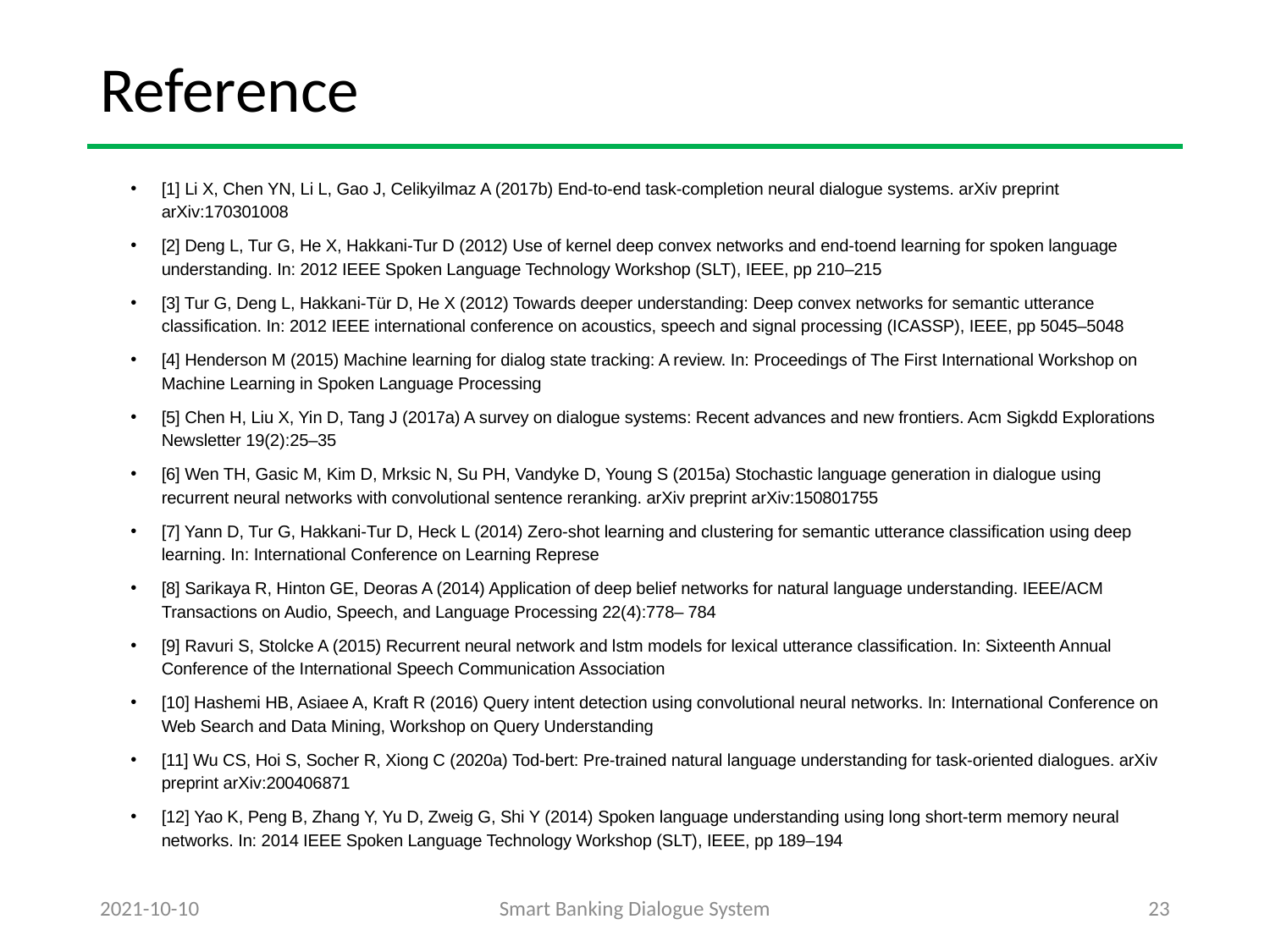

# Reference
[1] Li X, Chen YN, Li L, Gao J, Celikyilmaz A (2017b) End-to-end task-completion neural dialogue systems. arXiv preprint arXiv:170301008
[2] Deng L, Tur G, He X, Hakkani-Tur D (2012) Use of kernel deep convex networks and end-toend learning for spoken language understanding. In: 2012 IEEE Spoken Language Technology Workshop (SLT), IEEE, pp 210–215
[3] Tur G, Deng L, Hakkani-Tür D, He X (2012) Towards deeper understanding: Deep convex networks for semantic utterance classification. In: 2012 IEEE international conference on acoustics, speech and signal processing (ICASSP), IEEE, pp 5045–5048
[4] Henderson M (2015) Machine learning for dialog state tracking: A review. In: Proceedings of The First International Workshop on Machine Learning in Spoken Language Processing
[5] Chen H, Liu X, Yin D, Tang J (2017a) A survey on dialogue systems: Recent advances and new frontiers. Acm Sigkdd Explorations Newsletter 19(2):25–35
[6] Wen TH, Gasic M, Kim D, Mrksic N, Su PH, Vandyke D, Young S (2015a) Stochastic language generation in dialogue using recurrent neural networks with convolutional sentence reranking. arXiv preprint arXiv:150801755
[7] Yann D, Tur G, Hakkani-Tur D, Heck L (2014) Zero-shot learning and clustering for semantic utterance classification using deep learning. In: International Conference on Learning Represe
[8] Sarikaya R, Hinton GE, Deoras A (2014) Application of deep belief networks for natural language understanding. IEEE/ACM Transactions on Audio, Speech, and Language Processing 22(4):778– 784
[9] Ravuri S, Stolcke A (2015) Recurrent neural network and lstm models for lexical utterance classification. In: Sixteenth Annual Conference of the International Speech Communication Association
[10] Hashemi HB, Asiaee A, Kraft R (2016) Query intent detection using convolutional neural networks. In: International Conference on Web Search and Data Mining, Workshop on Query Understanding
[11] Wu CS, Hoi S, Socher R, Xiong C (2020a) Tod-bert: Pre-trained natural language understanding for task-oriented dialogues. arXiv preprint arXiv:200406871
[12] Yao K, Peng B, Zhang Y, Yu D, Zweig G, Shi Y (2014) Spoken language understanding using long short-term memory neural networks. In: 2014 IEEE Spoken Language Technology Workshop (SLT), IEEE, pp 189–194

2021-10-10
Smart Banking Dialogue System
23